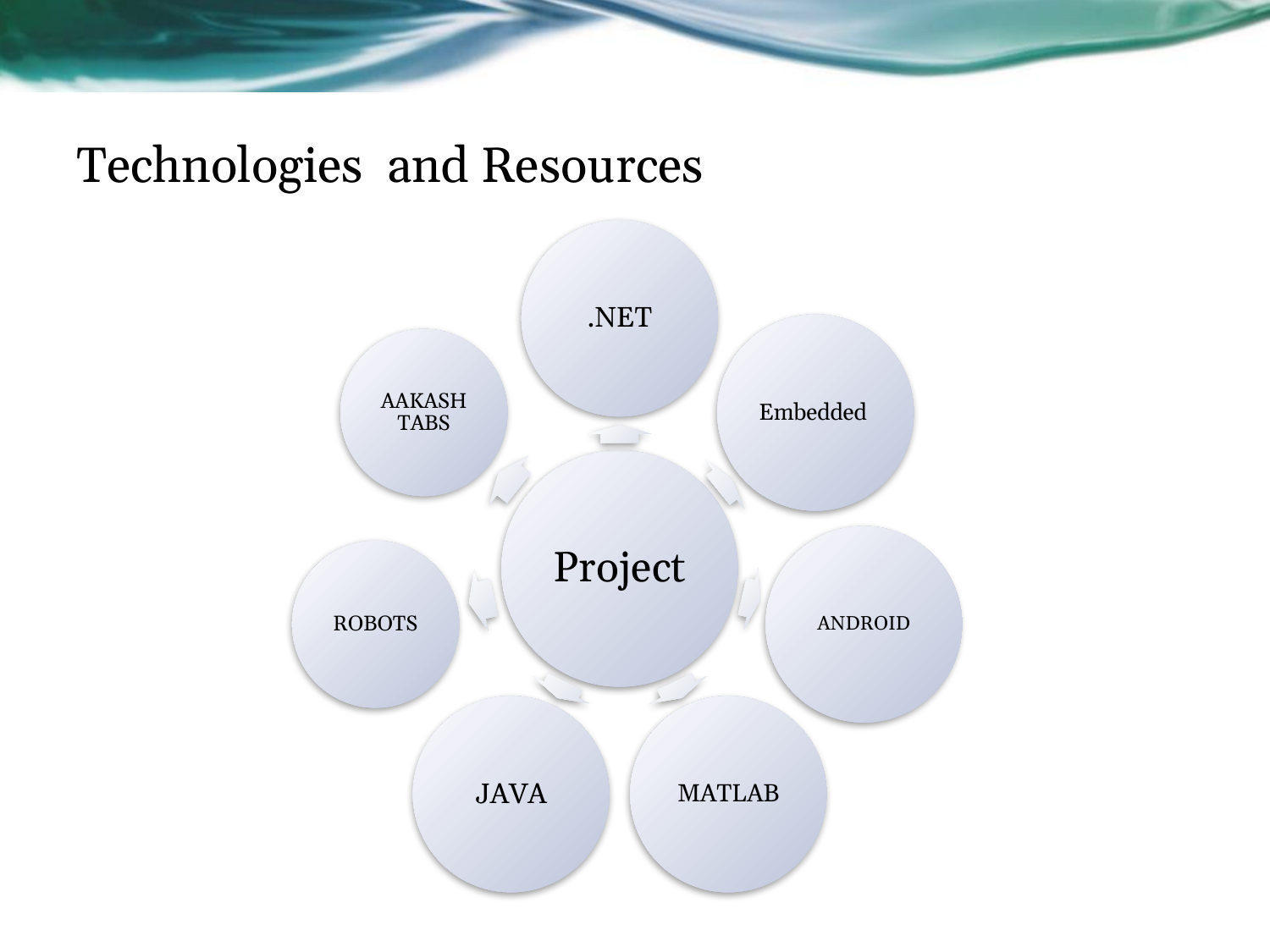

# Technologies  and Resources
Project

.NET

Embedded

ANDROID

MATLAB

JAVA

ROBOTS

AAKASH TABS